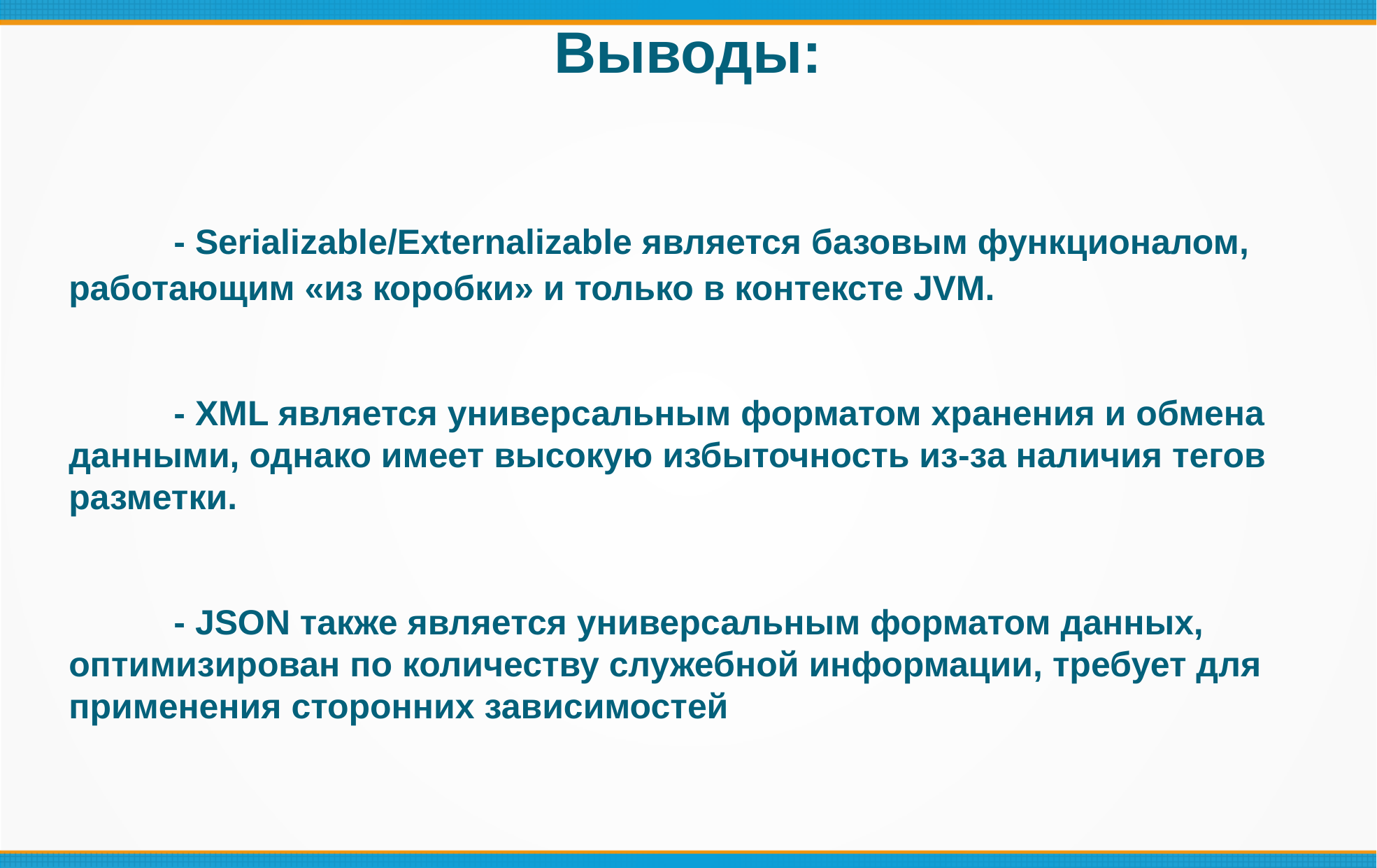

Выводы:

	- Serializable/Externalizable является базовым функционалом, работающим «из коробки» и только в контексте JVM.

	- XML является универсальным форматом хранения и обмена данными, однако имеет высокую избыточность из-за наличия тегов разметки.

	- JSON также является универсальным форматом данных, оптимизирован по количеству служебной информации, требует для применения сторонних зависимостей